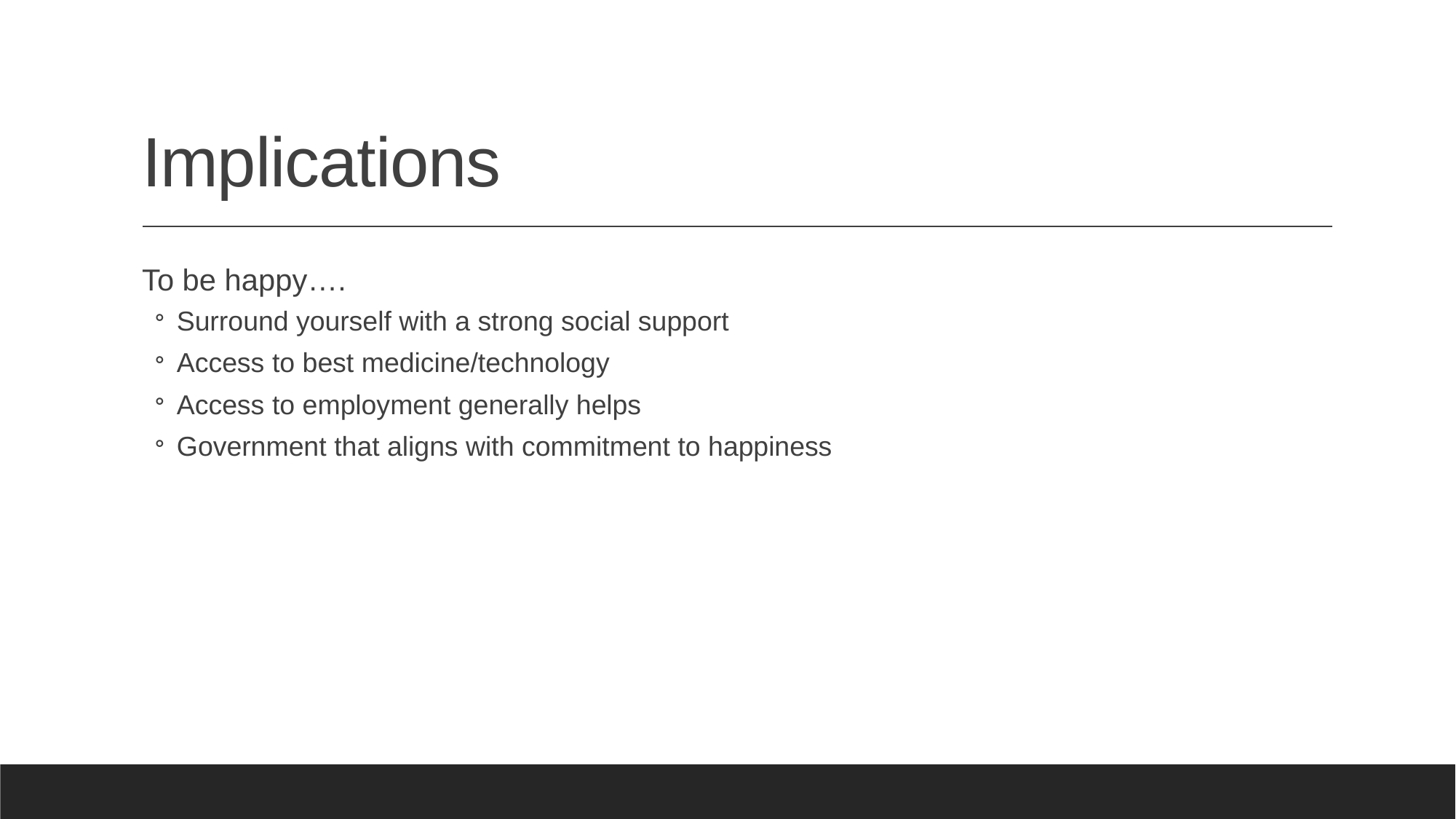

# Implications
To be happy….
Surround yourself with a strong social support
Access to best medicine/technology
Access to employment generally helps
Government that aligns with commitment to happiness